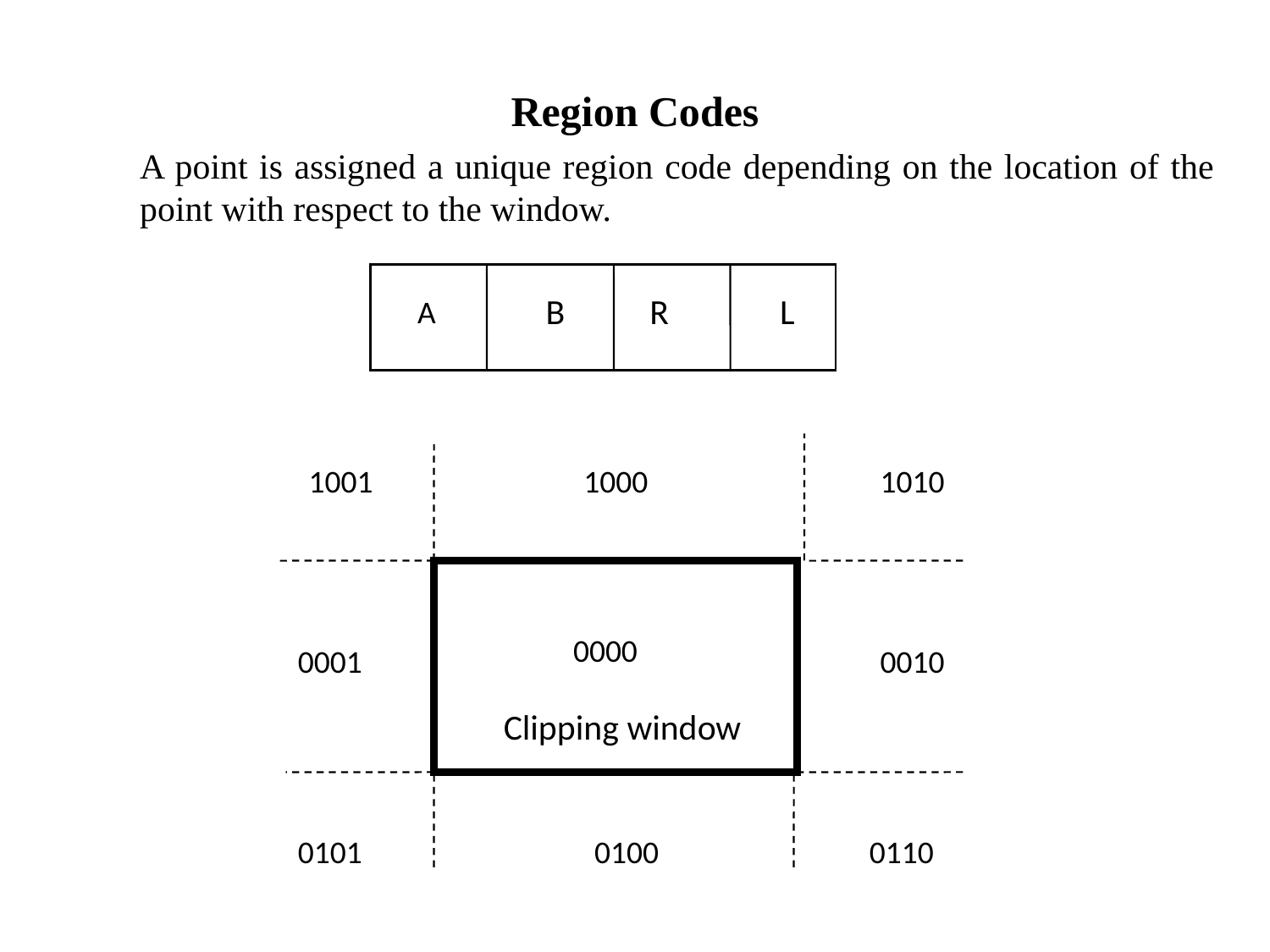

Region Codes
A point is assigned a unique region code depending on the location of the point with respect to the window.

B
R
L
A

1001
1000
1010

0000
0001
0010
Clipping window

0101
0100
0110
19